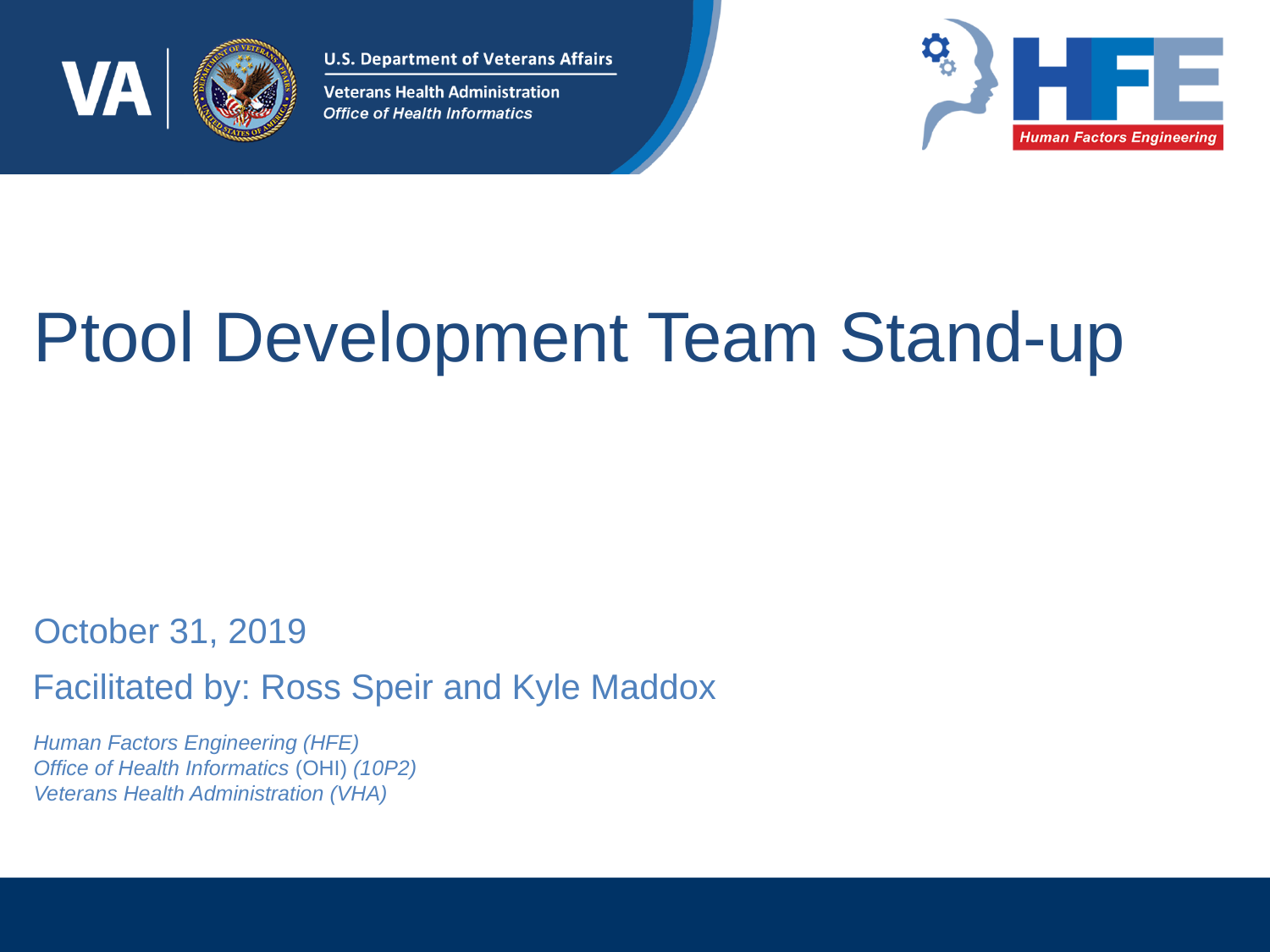

# Ptool Development Team Stand-up
October 31, 2019
Facilitated by: Ross Speir and Kyle Maddox
Human Factors Engineering (HFE)
Office of Health Informatics (OHI) (10P2)
Veterans Health Administration (VHA)